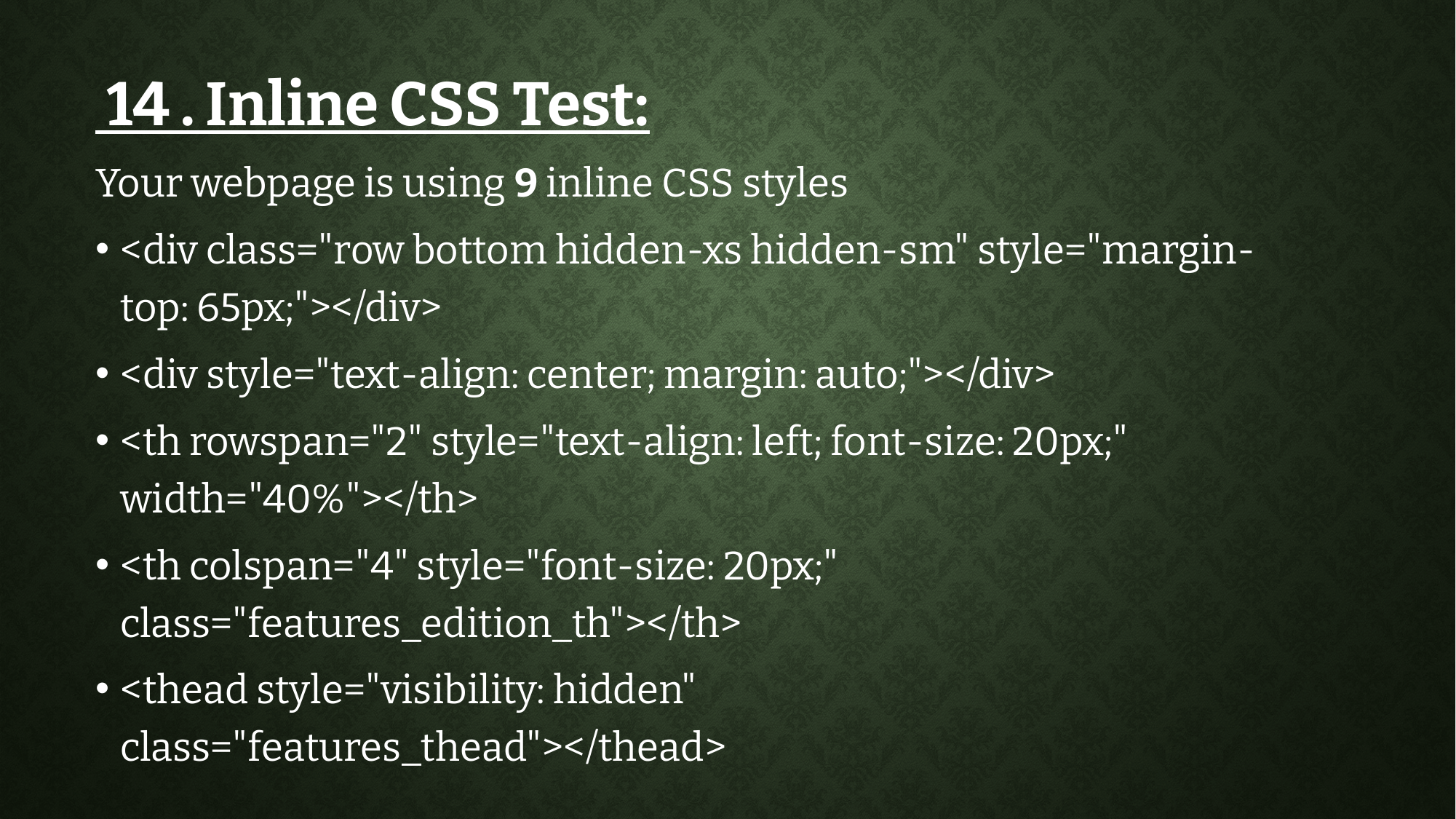

#
 14 . Inline CSS Test:
Your webpage is using 9 inline CSS styles
<div class="row bottom hidden-xs hidden-sm" style="margin-top: 65px;"></div>
<div style="text-align: center; margin: auto;"></div>
<th rowspan="2" style="text-align: left; font-size: 20px;" width="40%"></th>
<th colspan="4" style="font-size: 20px;" class="features_edition_th"></th>
<thead style="visibility: hidden" class="features_thead"></thead>